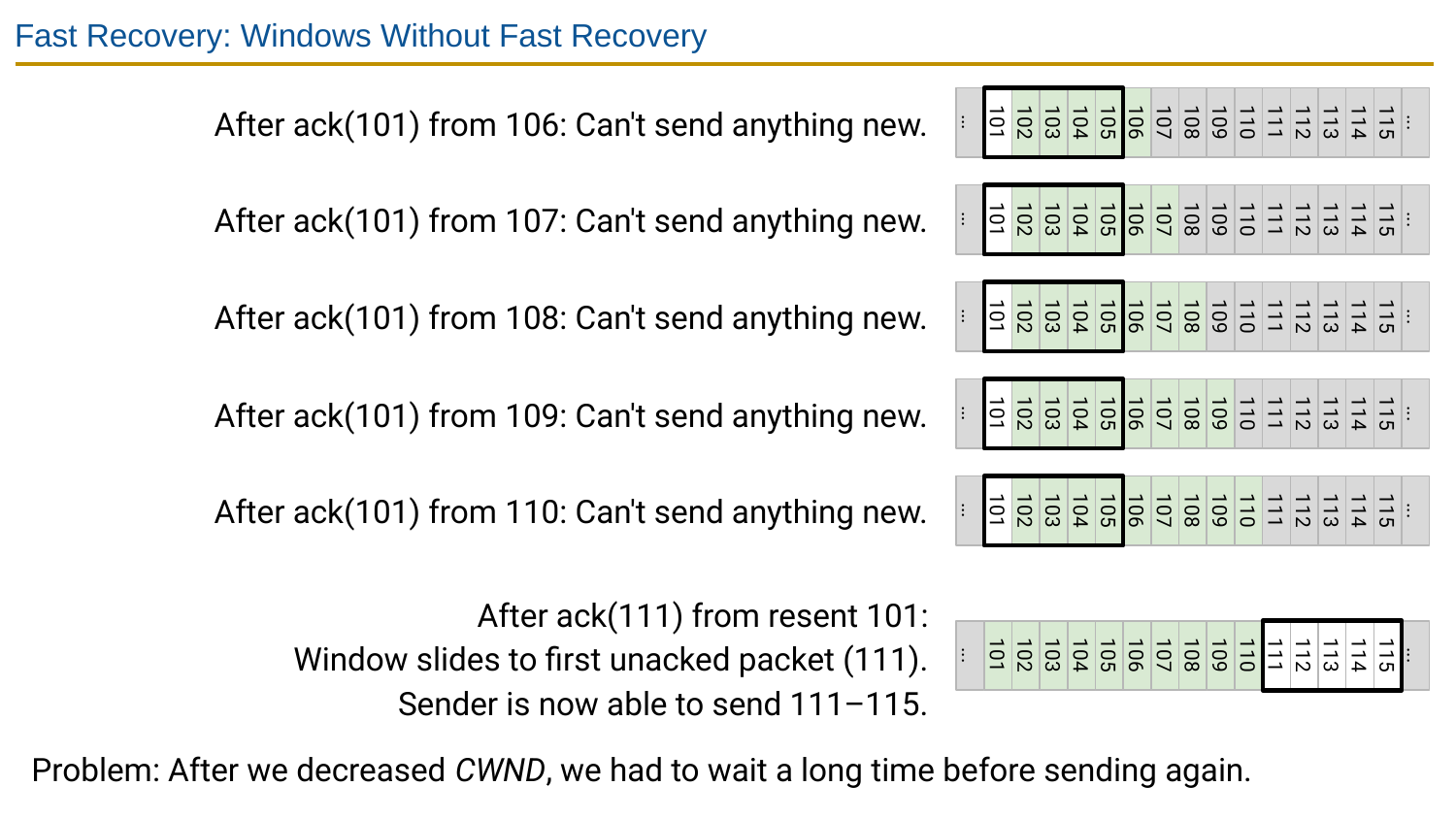

# Fast Recovery: Windows Without Fast Recovery

After ack(101) from 106: Can't send anything new.

...
101
102
103
104
105
106
107
108
109
110
111
112
113
114
115
...

After ack(101) from 107: Can't send anything new.

...
101
102
103
104
105
106
107
108
109
110
111
112
113
114
115
...

After ack(101) from 108: Can't send anything new.
...
101
102
103
104
105
106
107
108
109
110
111
112
113
114
115
...

After ack(101) from 109: Can't send anything new.
...
101
102
103
104
105
106
107
108
109
110
111
112
113
114
115
...

After ack(101) from 110: Can't send anything new.
...
101
102
103
104
105
106
107
108
109
110
111
112
113
114
115
...
After ack(111) from resent 101:
Window slides to first unacked packet (111).
Sender is now able to send 111–115.

...
101
102
103
104
105
106
107
108
109
110
111
112
113
114
115
...
Problem: After we decreased CWND, we had to wait a long time before sending again.